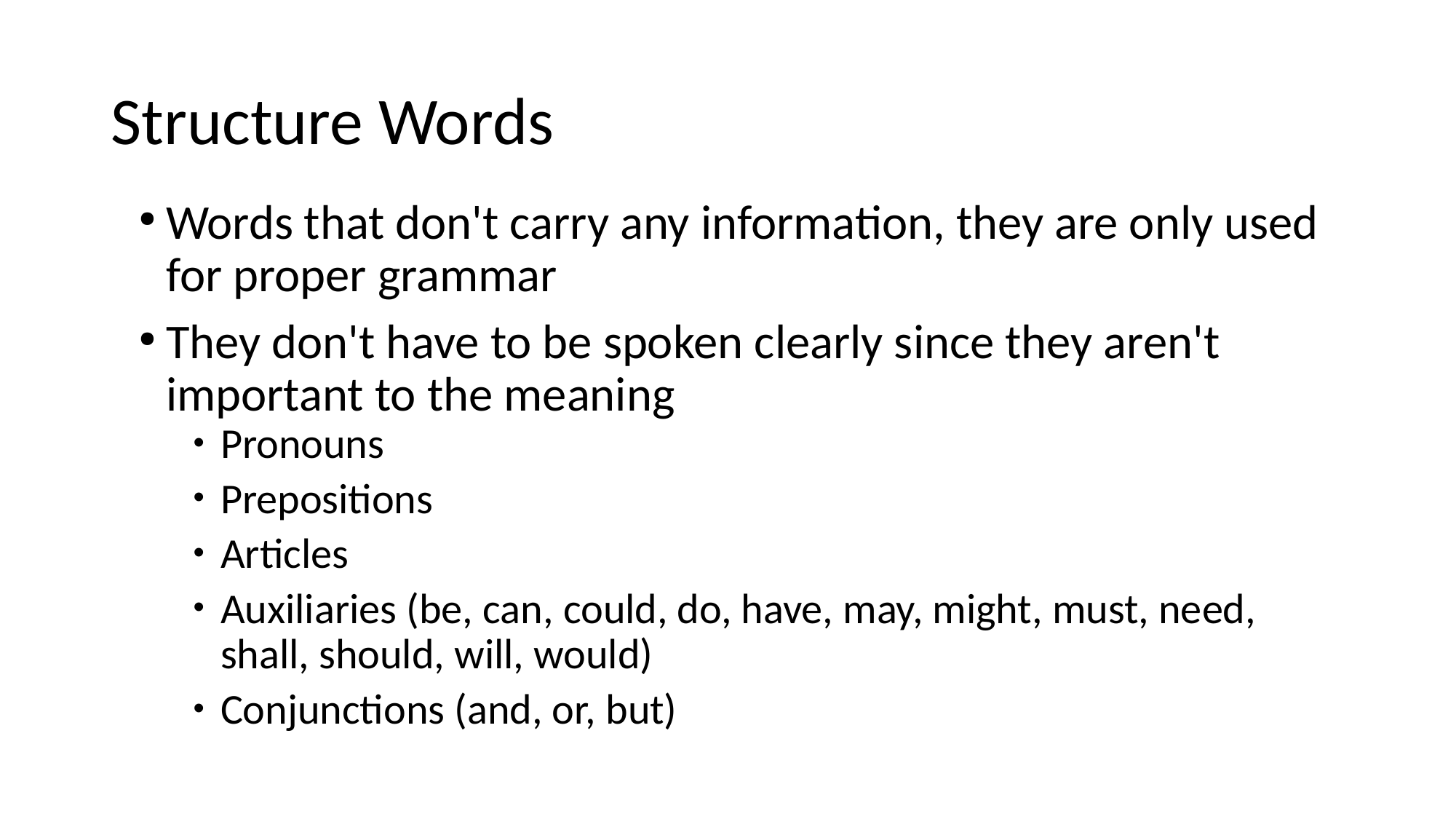

Structure Words
Words that don't carry any information, they are only used for proper grammar
They don't have to be spoken clearly since they aren't important to the meaning
Pronouns
Prepositions
Articles
Auxiliaries (be, can, could, do, have, may, might, must, need, shall, should, will, would)
Conjunctions (and, or, but)